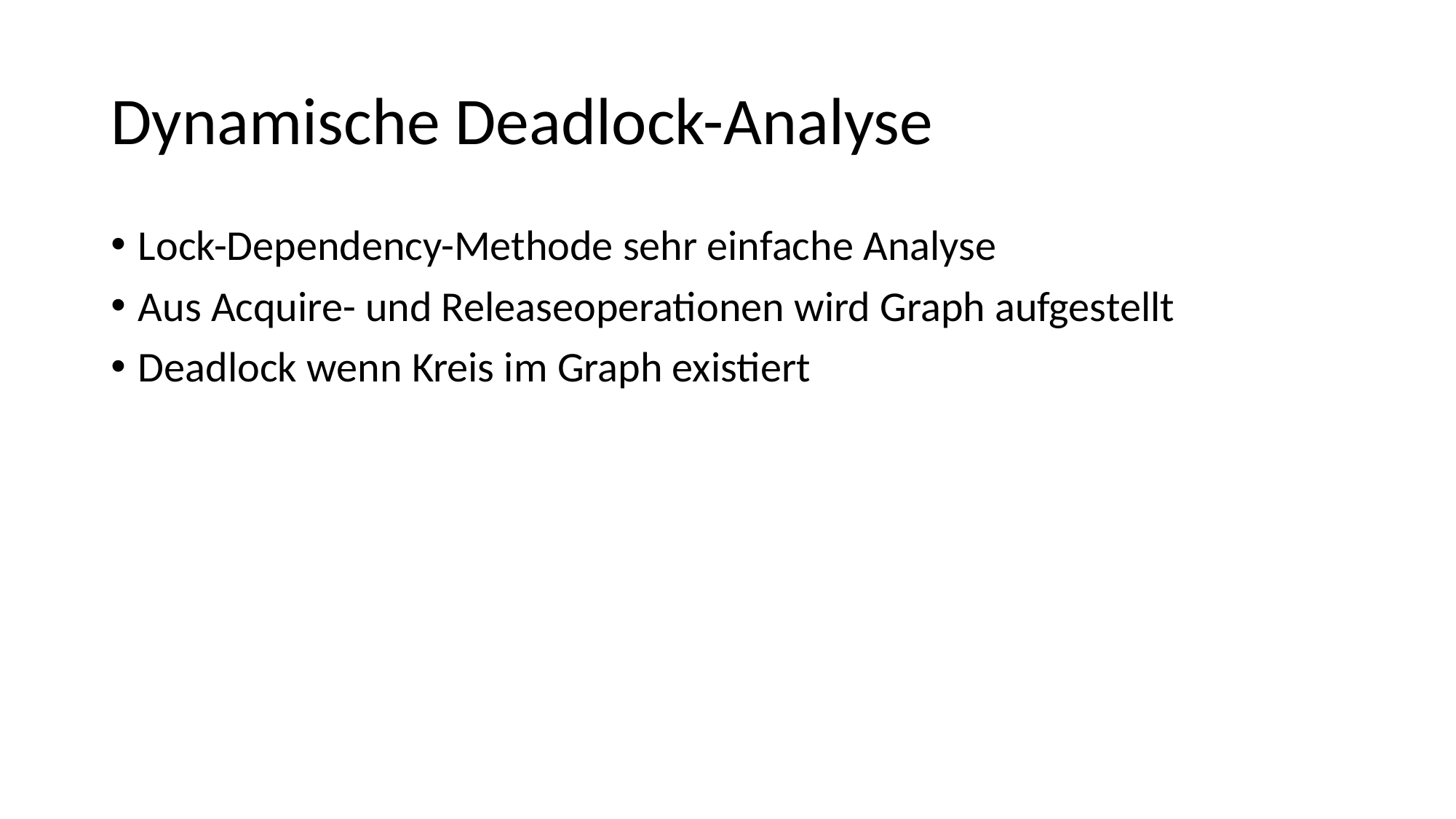

# Dynamische Deadlock-Analyse
Lock-Dependency-Methode sehr einfache Analyse
Aus Acquire- und Releaseoperationen wird Graph aufgestellt
Deadlock wenn Kreis im Graph existiert